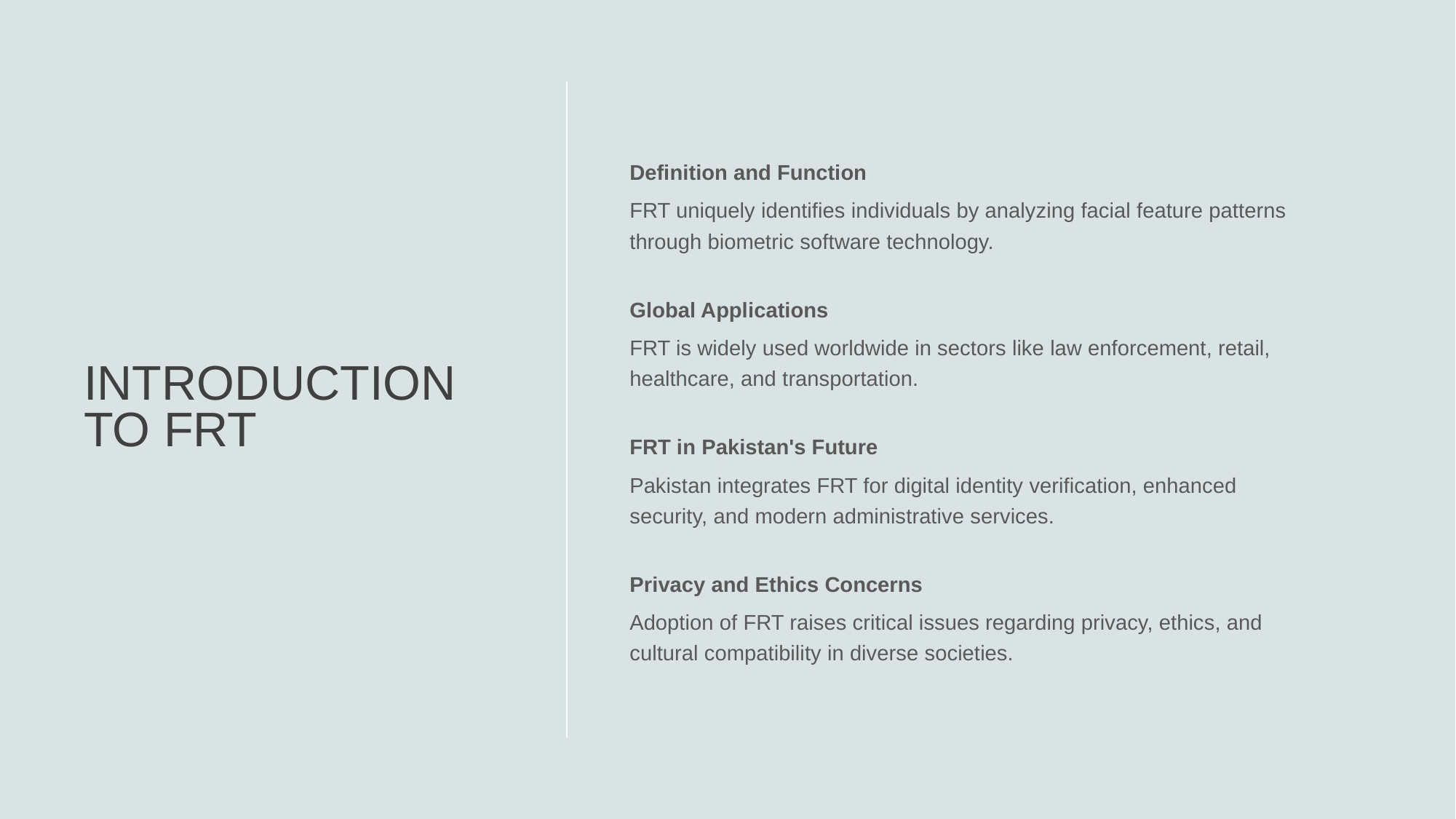

# Introduction to FRT
Definition and Function
FRT uniquely identifies individuals by analyzing facial feature patterns through biometric software technology.
Global Applications
FRT is widely used worldwide in sectors like law enforcement, retail, healthcare, and transportation.
FRT in Pakistan's Future
Pakistan integrates FRT for digital identity verification, enhanced security, and modern administrative services.
Privacy and Ethics Concerns
Adoption of FRT raises critical issues regarding privacy, ethics, and cultural compatibility in diverse societies.